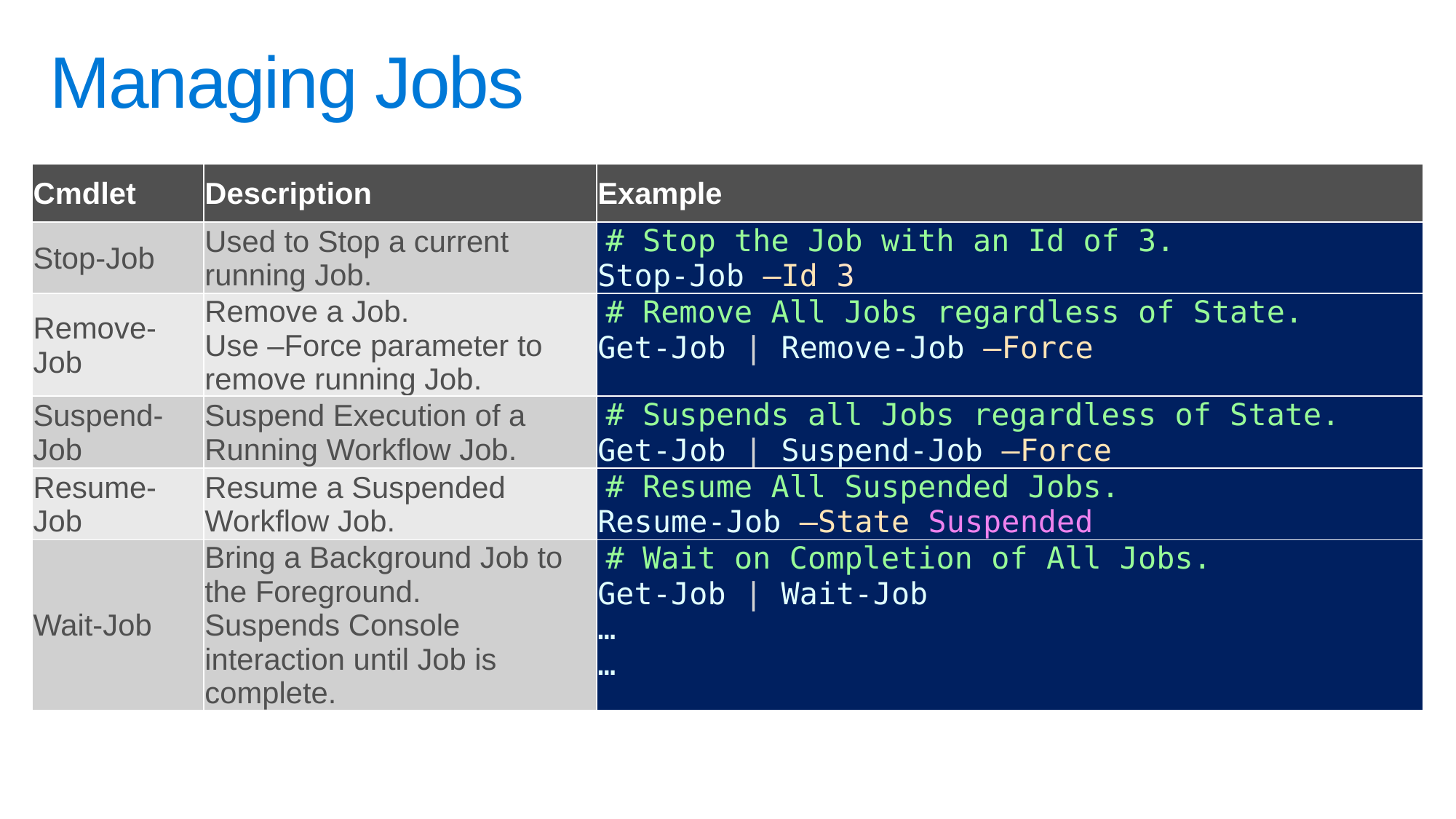

# Managing Jobs
| Cmdlet | Description | Example |
| --- | --- | --- |
| Stop-Job | Used to Stop a current running Job. | # Stop the Job with an Id of 3. Stop-Job –Id 3 |
| Remove-Job | Remove a Job. Use –Force parameter to remove running Job. | # Remove All Jobs regardless of State. Get-Job | Remove-Job –Force |
| Suspend-Job | Suspend Execution of a Running Workflow Job. | # Suspends all Jobs regardless of State. Get-Job | Suspend-Job –Force |
| Resume-Job | Resume a Suspended Workflow Job. | # Resume All Suspended Jobs. Resume-Job –State Suspended |
| Wait-Job | Bring a Background Job to the Foreground. Suspends Console interaction until Job is complete. | # Wait on Completion of All Jobs. Get-Job | Wait-Job … … |